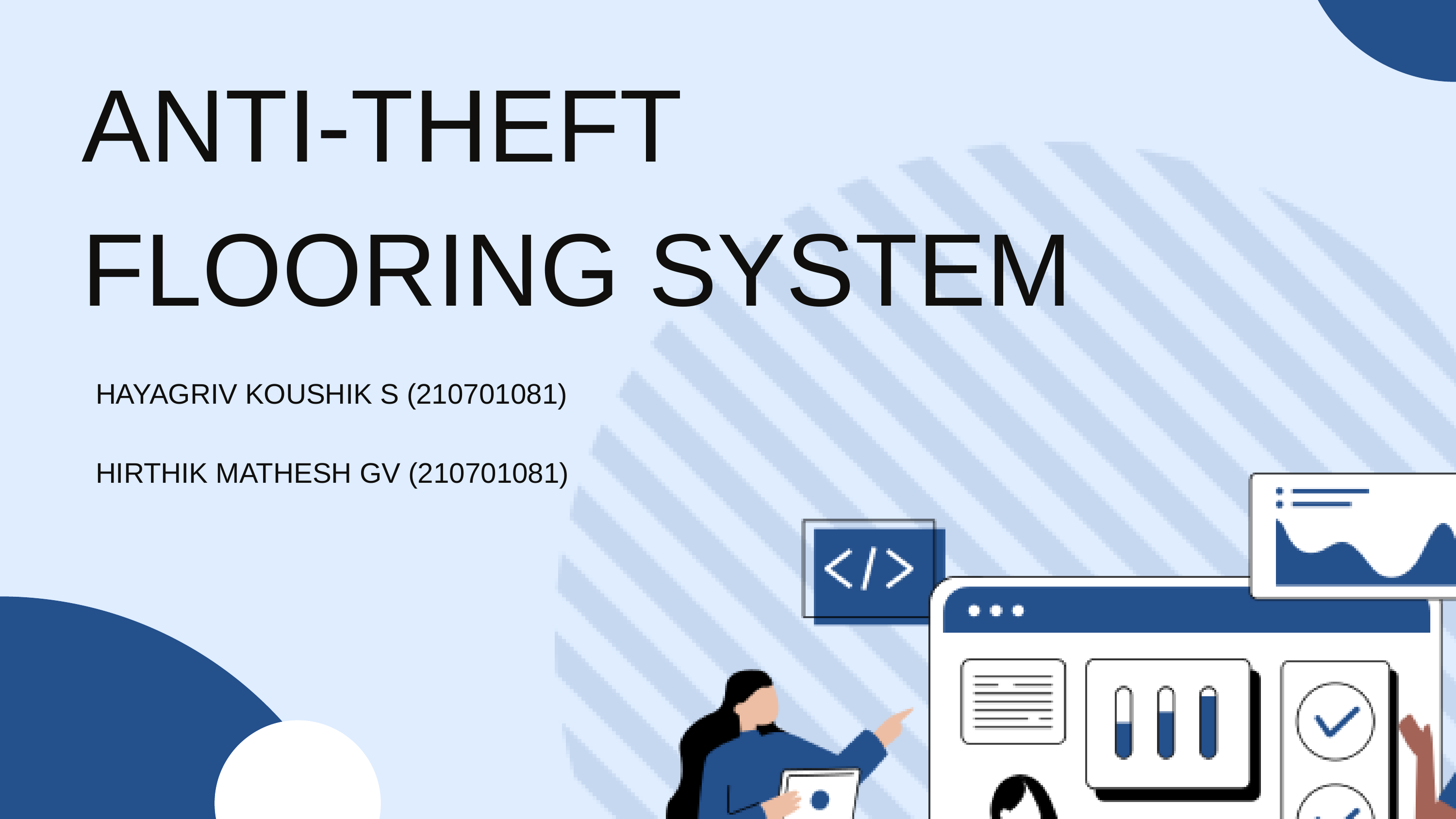

ANTI-THEFT FLOORING SYSTEM

HAYAGRIV KOUSHIK S (210701081)

HIRTHIK MATHESH GV (210701081)